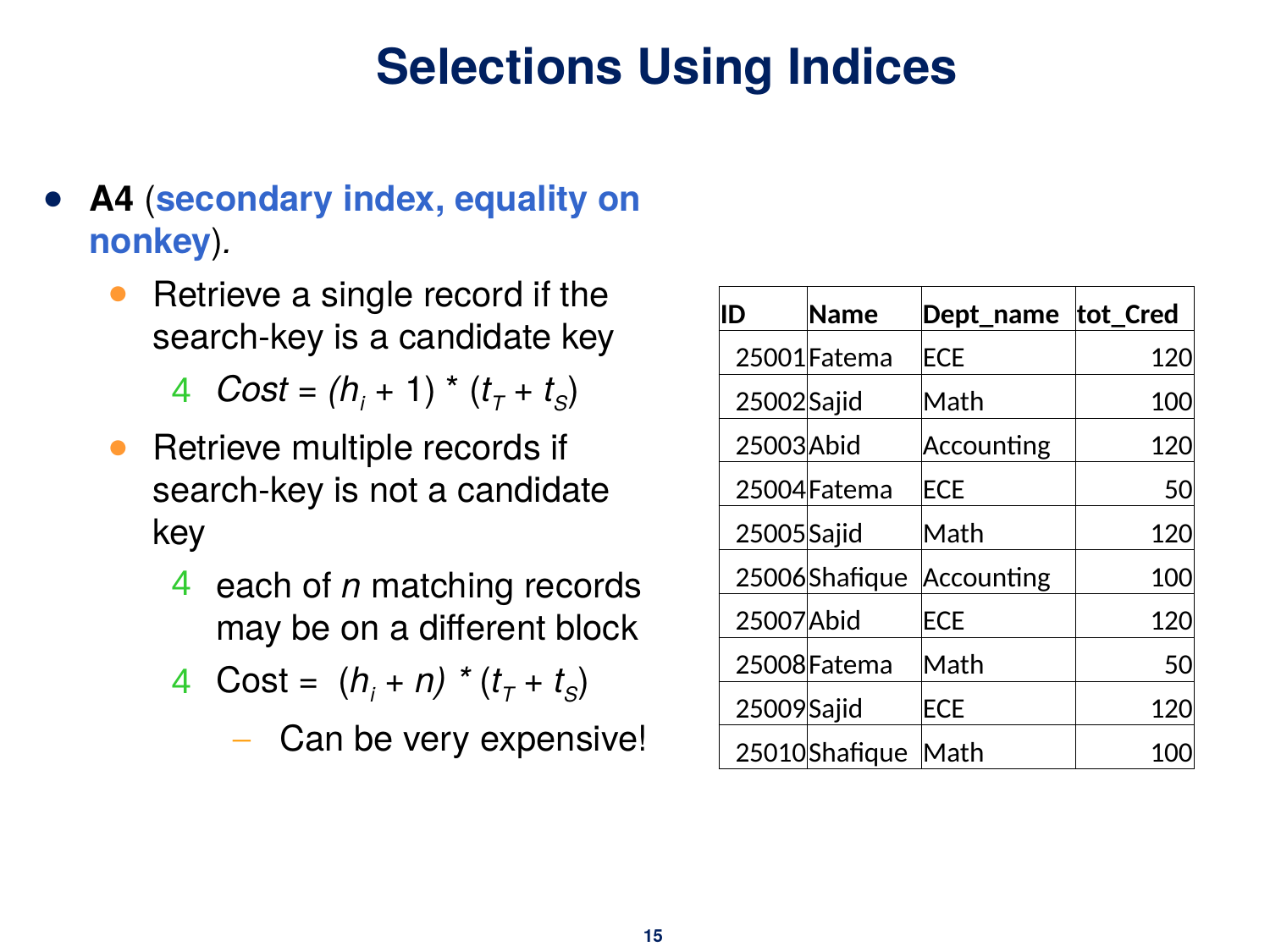

Selections Using Indices
A4 (secondary index, equality on nonkey).
Retrieve a single record if the search-key is a candidate key
Cost = (hi + 1) * (tT + tS)
Retrieve multiple records if search-key is not a candidate key
each of n matching records may be on a different block
Cost =  (hi + n) * (tT + tS)
Can be very expensive!
| ID | Name | Dept\_name | tot\_Cred |
| --- | --- | --- | --- |
| 25001 | Fatema | ECE | 120 |
| 25002 | Sajid | Math | 100 |
| 25003 | Abid | Accounting | 120 |
| 25004 | Fatema | ECE | 50 |
| 25005 | Sajid | Math | 120 |
| 25006 | Shafique | Accounting | 100 |
| 25007 | Abid | ECE | 120 |
| 25008 | Fatema | Math | 50 |
| 25009 | Sajid | ECE | 120 |
| 25010 | Shafique | Math | 100 |